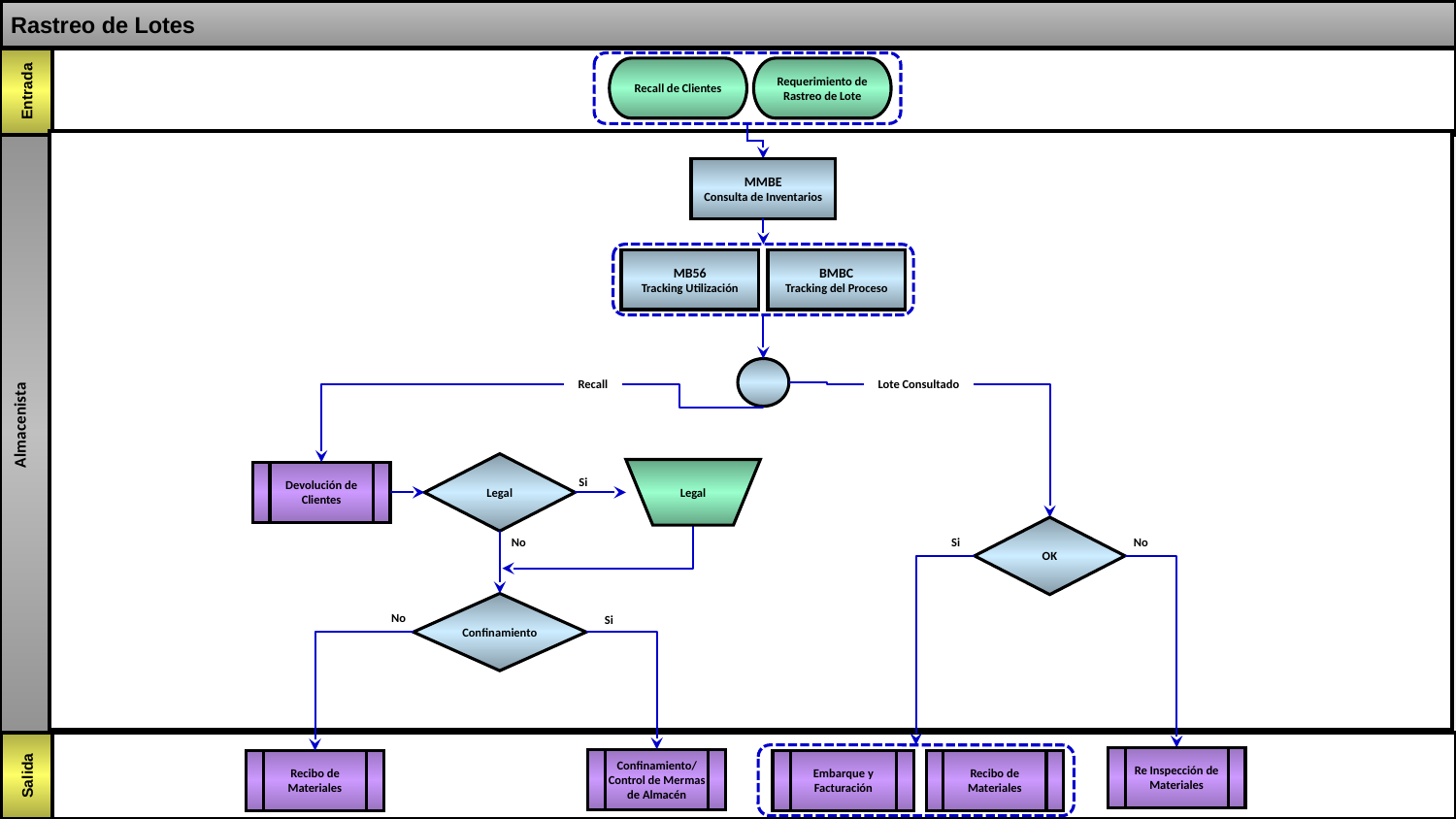

# Rastreo de Lotes

Recall de Clientes
Requerimiento de Rastreo de Lote
Almacenista

MMBE
Consulta de Inventarios

MB56
Tracking Utilización
BMBC
Tracking del Proceso

Lote Consultado
Recall
Legal
Legal
Devolución de Clientes
Si
OK
Si
No
No
Confinamiento
No
Si

Re Inspección de Materiales
Confinamiento/ Control de Mermas de Almacén
Recibo de Materiales
Embarque y Facturación
Recibo de Materiales